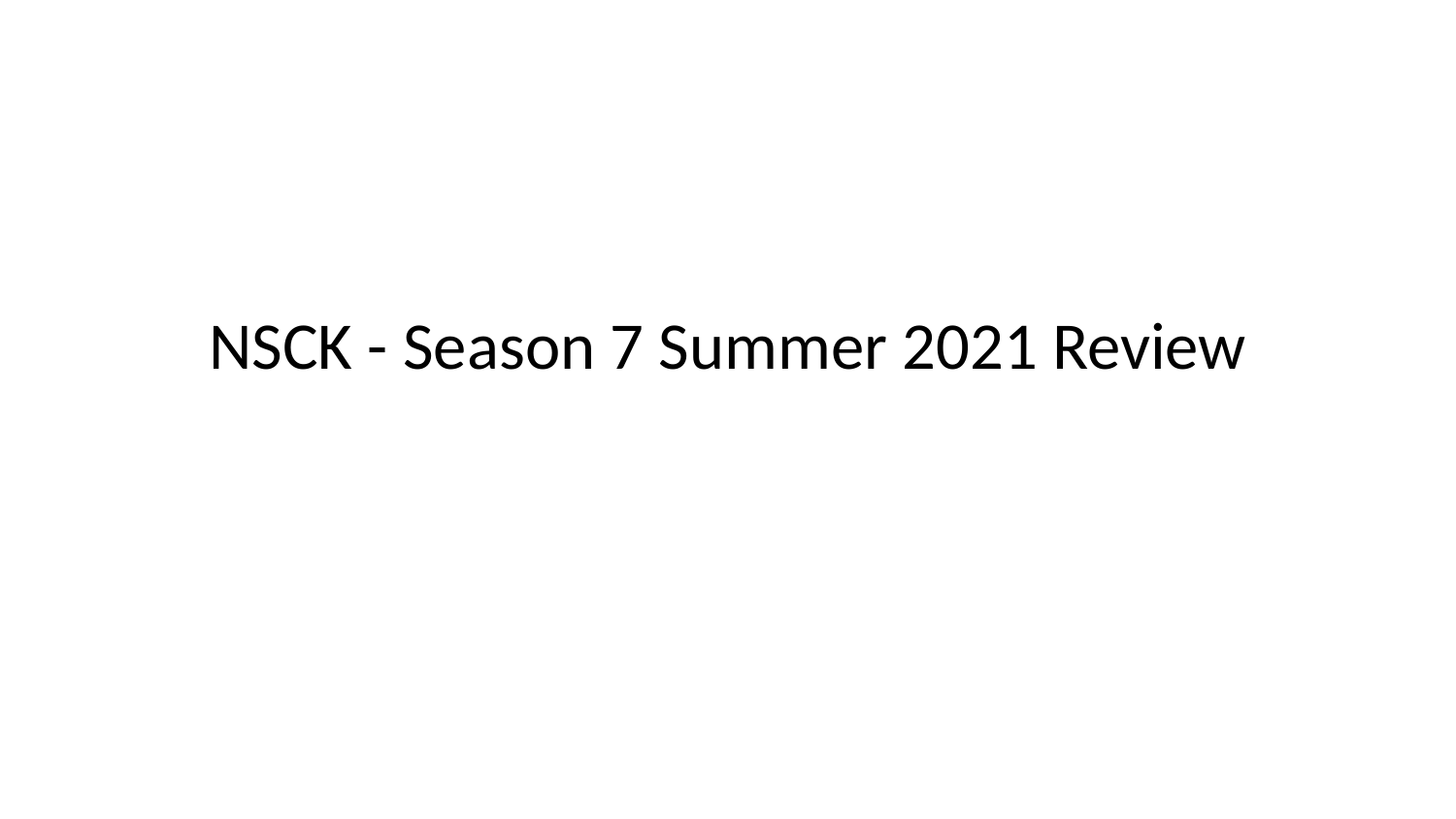

# NSCK - Season 7 Summer 2021 Review